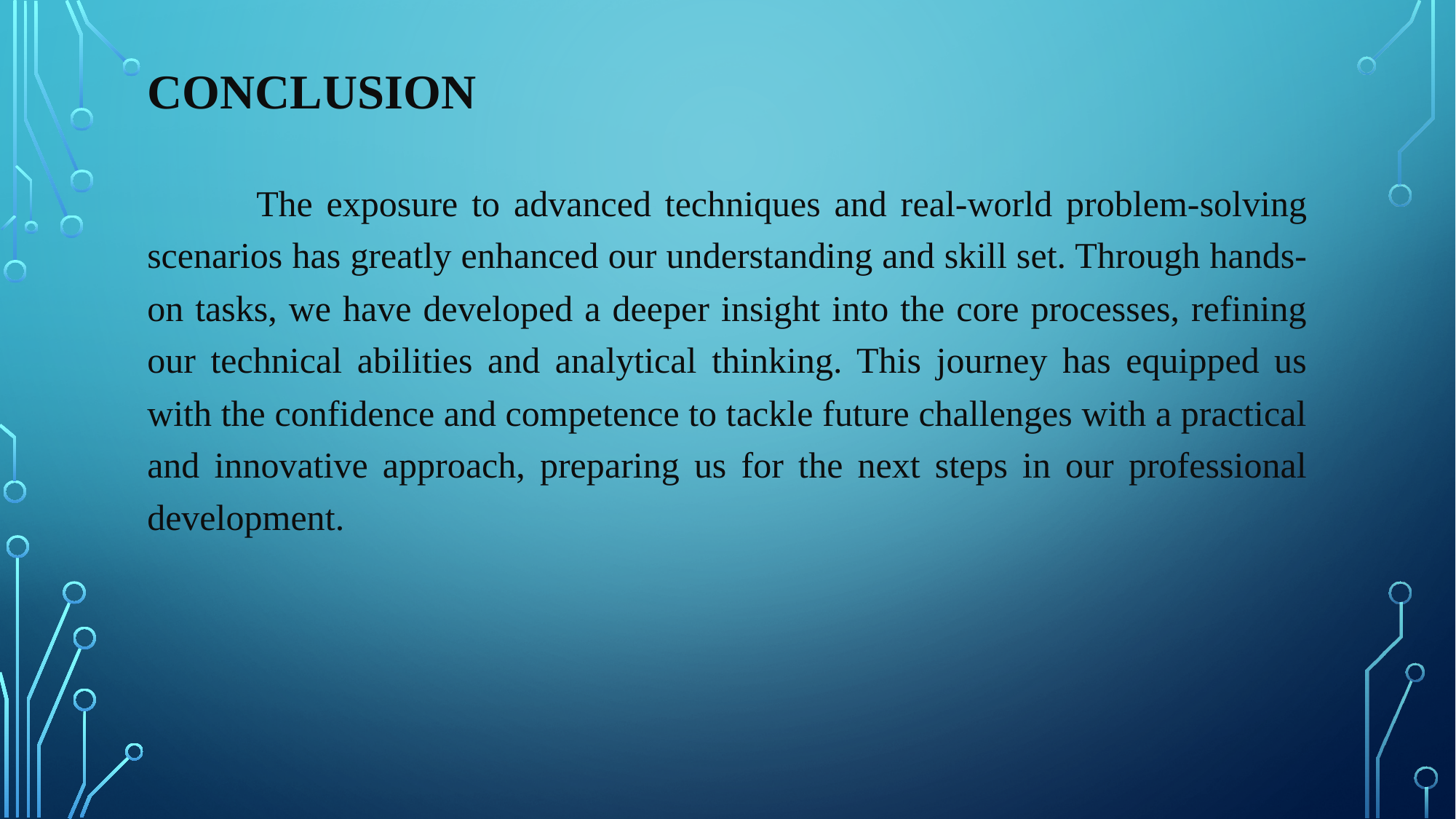

# conclusion
	The exposure to advanced techniques and real-world problem-solving scenarios has greatly enhanced our understanding and skill set. Through hands-on tasks, we have developed a deeper insight into the core processes, refining our technical abilities and analytical thinking. This journey has equipped us with the confidence and competence to tackle future challenges with a practical and innovative approach, preparing us for the next steps in our professional development.